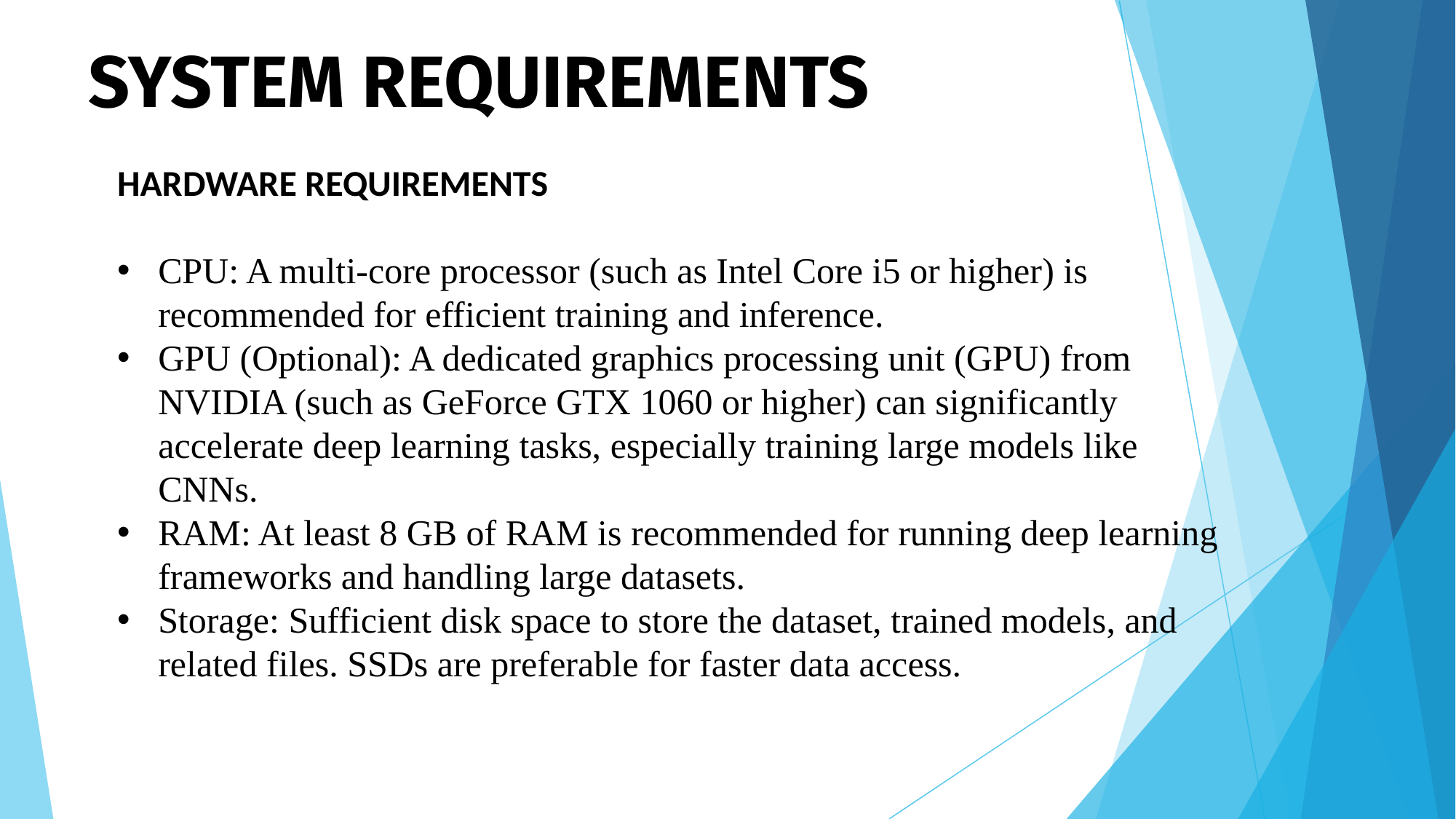

# SYSTEM REQUIREMENTS
HARDWARE REQUIREMENTS

CPU: A multi-core processor (such as Intel Core i5 or higher) is recommended for efficient training and inference.
GPU (Optional): A dedicated graphics processing unit (GPU) from NVIDIA (such as GeForce GTX 1060 or higher) can significantly accelerate deep learning tasks, especially training large models like CNNs.
RAM: At least 8 GB of RAM is recommended for running deep learning frameworks and handling large datasets.
Storage: Sufficient disk space to store the dataset, trained models, and related files. SSDs are preferable for faster data access.